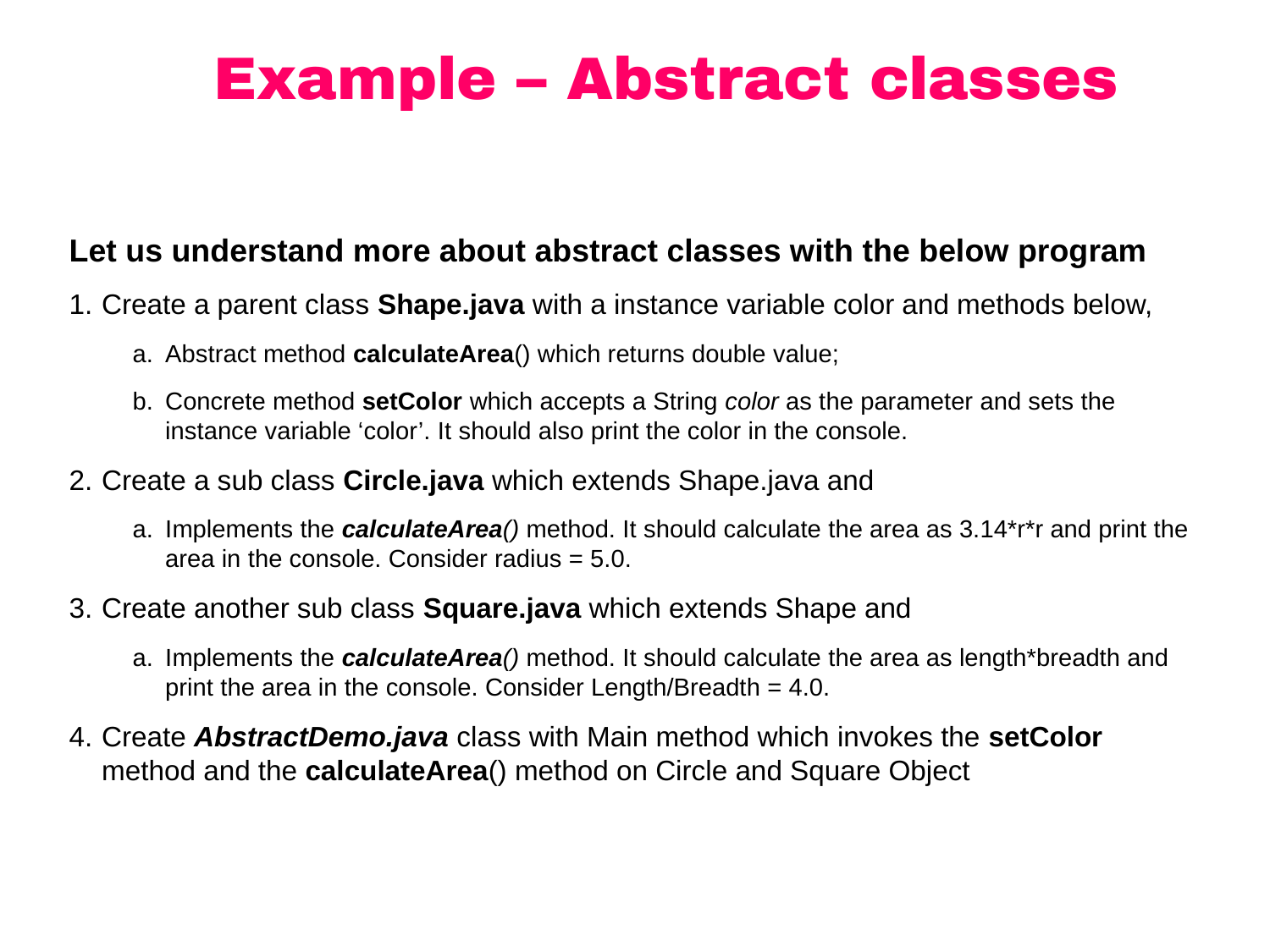

# Example – Abstract classes
Let us understand more about abstract classes with the below program
Create a parent class Shape.java with a instance variable color and methods below,
Abstract method calculateArea() which returns double value;
Concrete method setColor which accepts a String color as the parameter and sets the instance variable ‘color’. It should also print the color in the console.
Create a sub class Circle.java which extends Shape.java and
Implements the calculateArea() method. It should calculate the area as 3.14*r*r and print the area in the console. Consider radius = 5.0.
Create another sub class Square.java which extends Shape and
Implements the calculateArea() method. It should calculate the area as length*breadth and print the area in the console. Consider Length/Breadth = 4.0.
Create AbstractDemo.java class with Main method which invokes the setColor method and the calculateArea() method on Circle and Square Object